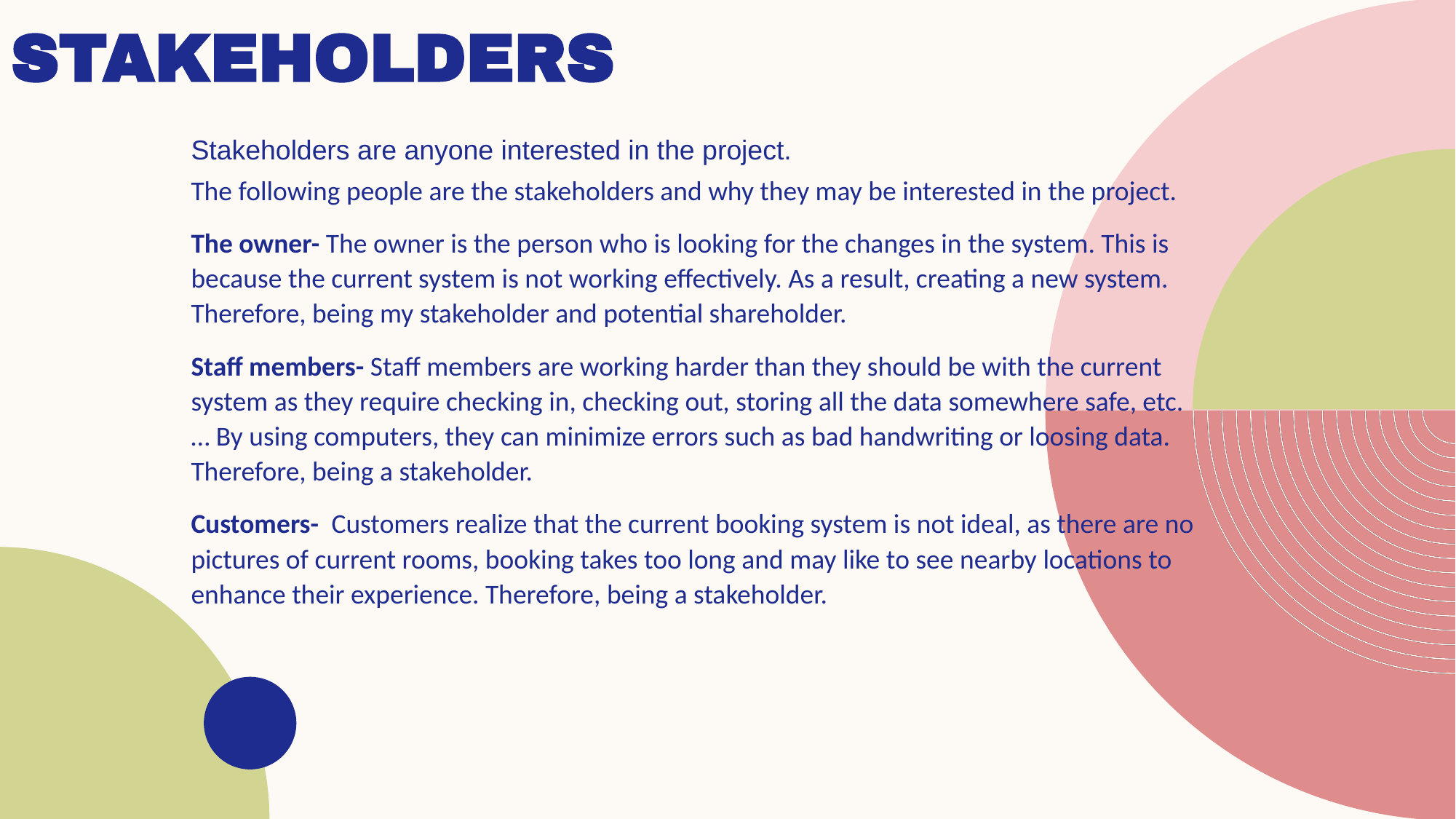

# Stakeholders
Stakeholders are anyone interested in the project.
The following people are the stakeholders and why they may be interested in the project.
The owner- The owner is the person who is looking for the changes in the system. This is because the current system is not working effectively. As a result, creating a new system. Therefore, being my stakeholder and potential shareholder.
Staff members- Staff members are working harder than they should be with the current system as they require checking in, checking out, storing all the data somewhere safe, etc.… By using computers, they can minimize errors such as bad handwriting or loosing data. Therefore, being a stakeholder.
Customers-  Customers realize that the current booking system is not ideal, as there are no pictures of current rooms, booking takes too long and may like to see nearby locations to enhance their experience. Therefore, being a stakeholder.